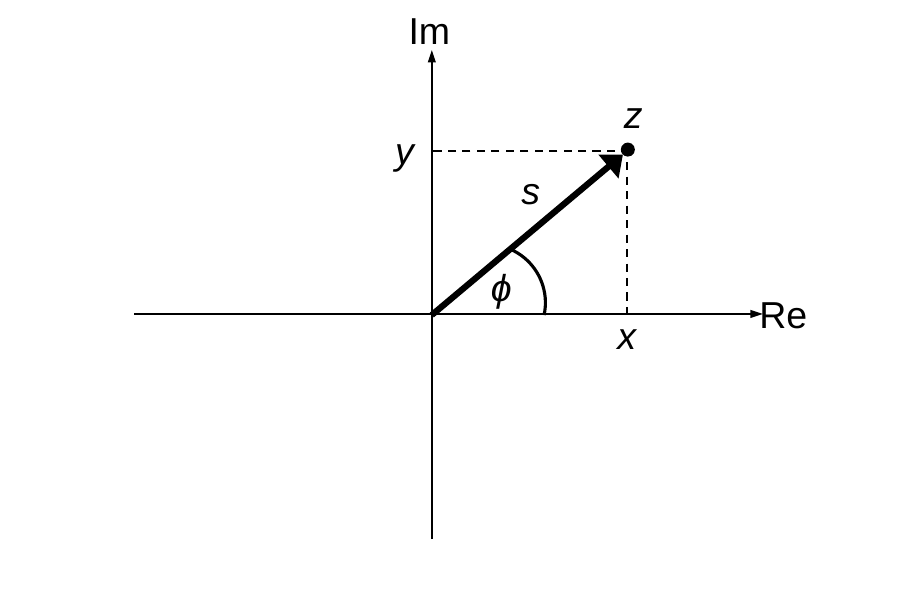

Im
z
y

s

ϕ
Re
x